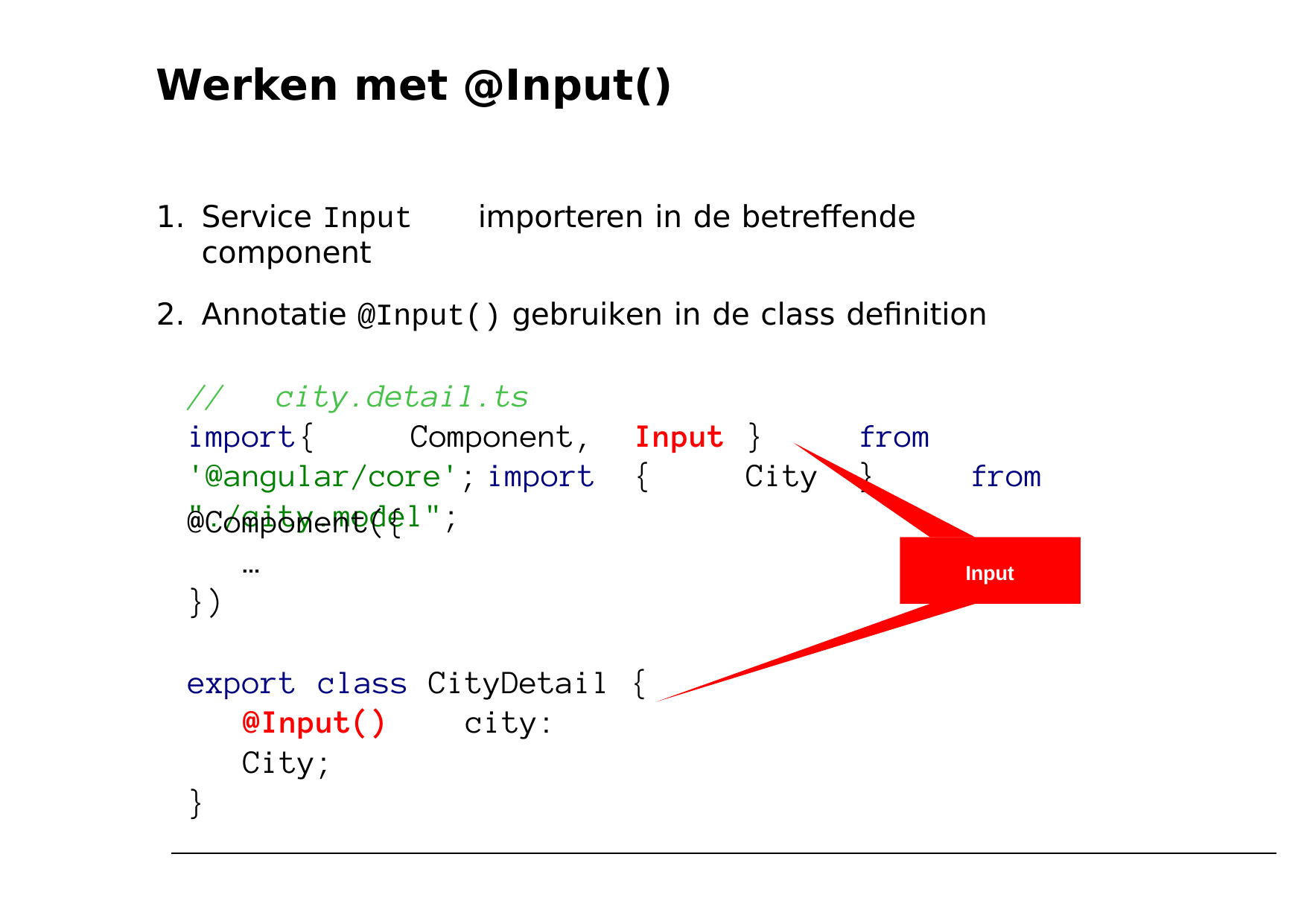

# Werken met @Input()
Service Input	importeren in de betreffende component
Annotatie @Input() gebruiken in de class definition

//	city.detail.ts
import	{	Component,	Input	}	from	'@angular/core'; import	{	City	}	from	"./city.model";

@Component({
…
})

Input
export	class	CityDetail	{
@Input()	city:	City;
}